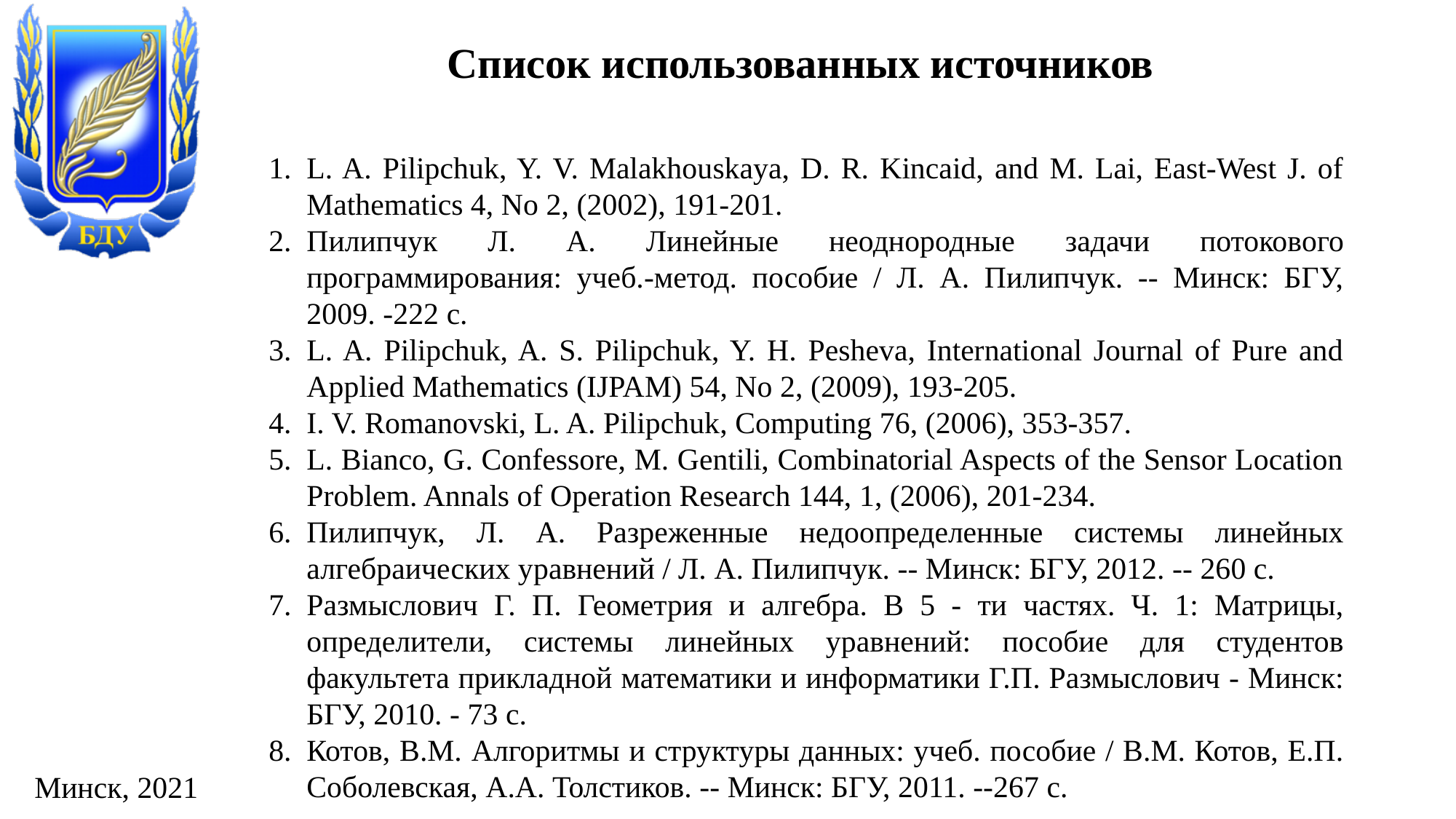

Список использованных источников
L. A. Pilipchuk, Y. V. Malakhouskaya, D. R. Kincaid, and M. Lai, East-West J. of Mathematics 4, No 2, (2002), 191-201.
Пилипчук Л. А. Линейные неоднородные задачи потокового программирования: учеб.-метод. пособие / Л. А. Пилипчук. -- Минск: БГУ, 2009. -222 с.
L. A. Pilipchuk, A. S. Pilipchuk, Y. H. Pesheva, International Journal of Pure and Applied Mathematics (IJPAM) 54, No 2, (2009), 193-205.
I. V. Romanovski, L. A. Pilipchuk, Computing 76, (2006), 353-357.
L. Bianco, G. Confessore, M. Gentili, Combinatorial Aspects of the Sensor Location Problem. Annals of Operation Research 144, 1, (2006), 201-234.
Пилипчук, Л. А. Разреженные недоопределенные системы линейных алгебраических уравнений / Л. А. Пилипчук. -- Минск: БГУ, 2012. -- 260 с.
Размыслович Г. П. Геометрия и алгебра. В 5 - ти частях. Ч. 1: Матрицы, определители, системы линейных уравнений: пособие для студентов факультета прикладной математики и информатики Г.П. Размыслович - Минск: БГУ, 2010. - 73 с.
Котов, В.М. Алгоритмы и структуры данных: учеб. пособие / В.М. Котов, Е.П. Соболевская, А.А. Толстиков. -- Минск: БГУ, 2011. --267 с.